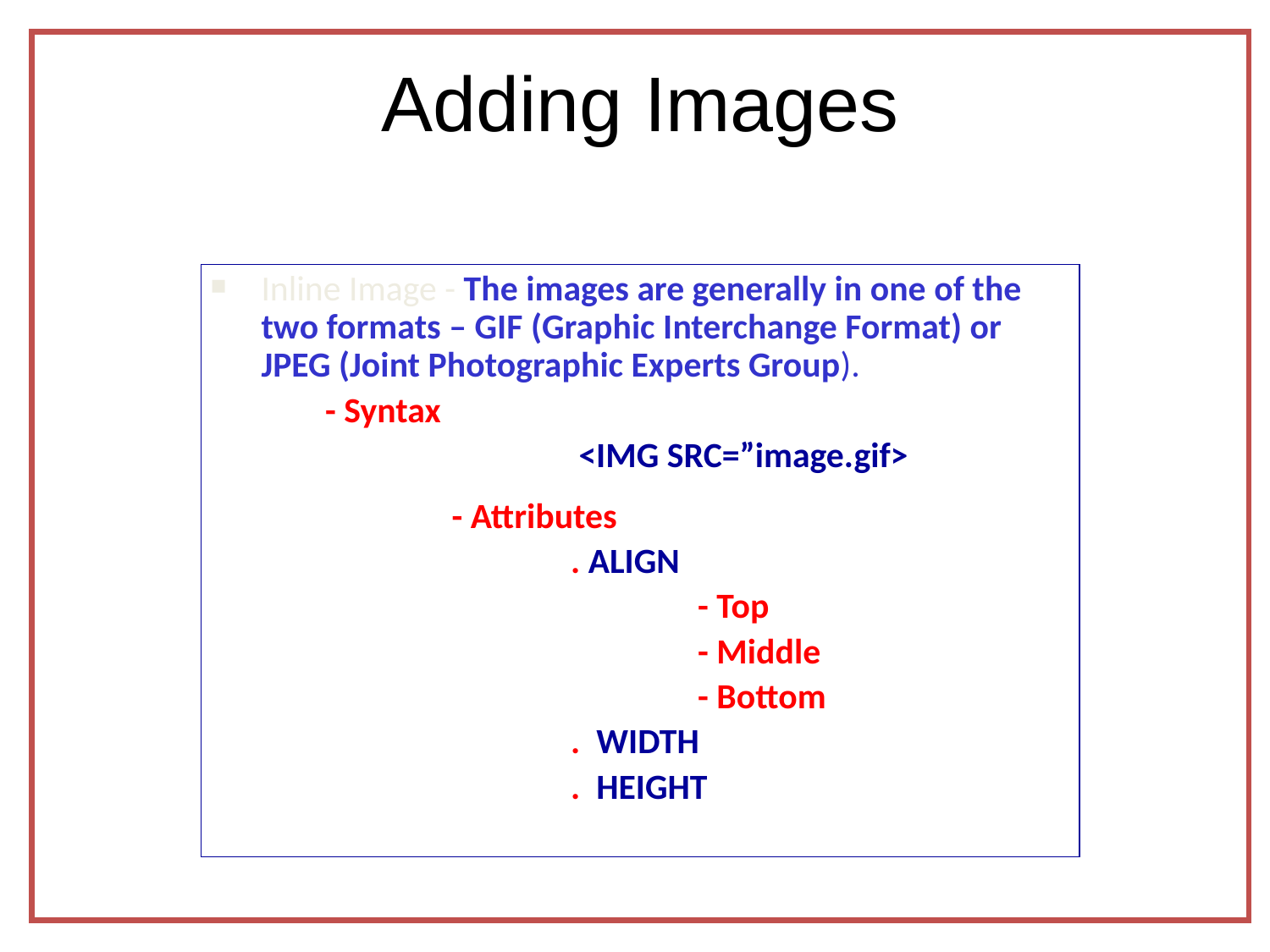

# Adding Images

Inline Image - The images are generally in one of the two formats – GIF (Graphic Interchange Format) or JPEG (Joint Photographic Experts Group).
      - Syntax
			 <IMG SRC=”image.gif>

		 - Attributes
			. ALIGN
				- Top
				- Middle
				- Bottom
			.  WIDTH
			.  HEIGHT